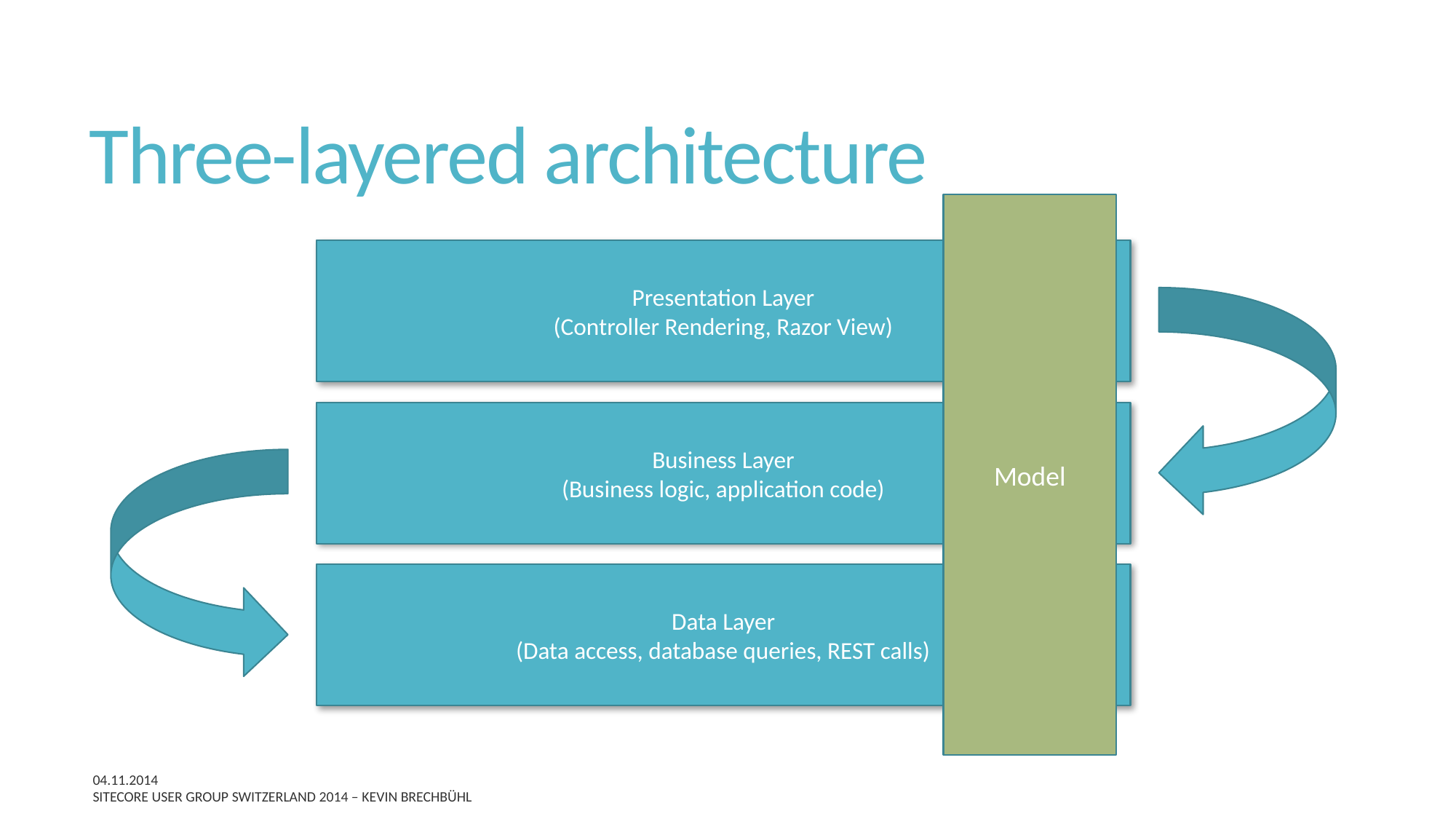

# Three-layered architecture
Model

Presentation Layer
(Controller Rendering, Razor View)

Business Layer
(Business logic, application code)

Data Layer
(Data access, database queries, REST calls)
04.11.2014
Sitecore User Group Switzerland 2014 – Kevin Brechbühl